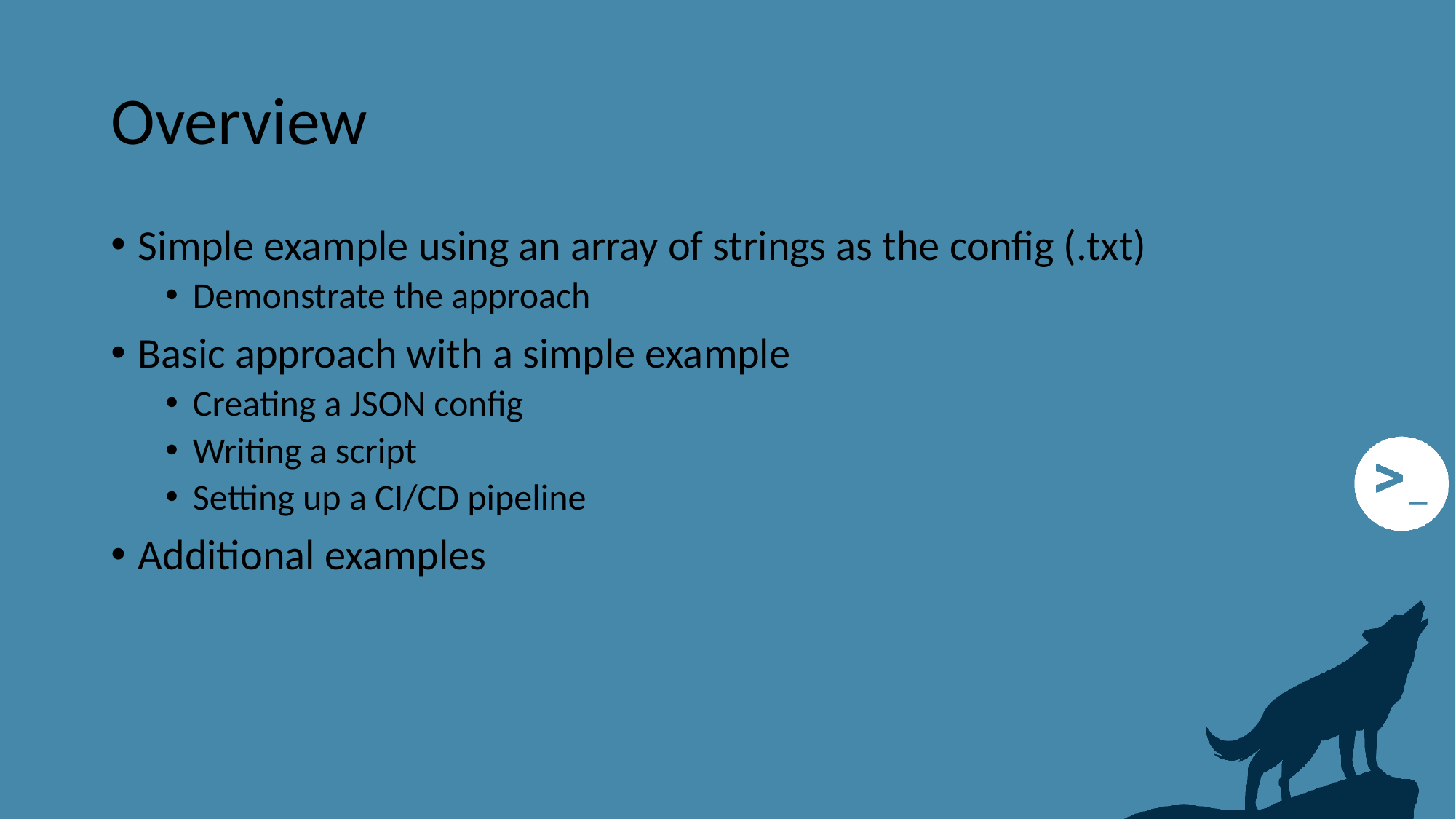

# Overview
Simple example using an array of strings as the config (.txt)
Demonstrate the approach
Basic approach with a simple example
Creating a JSON config
Writing a script
Setting up a CI/CD pipeline
Additional examples